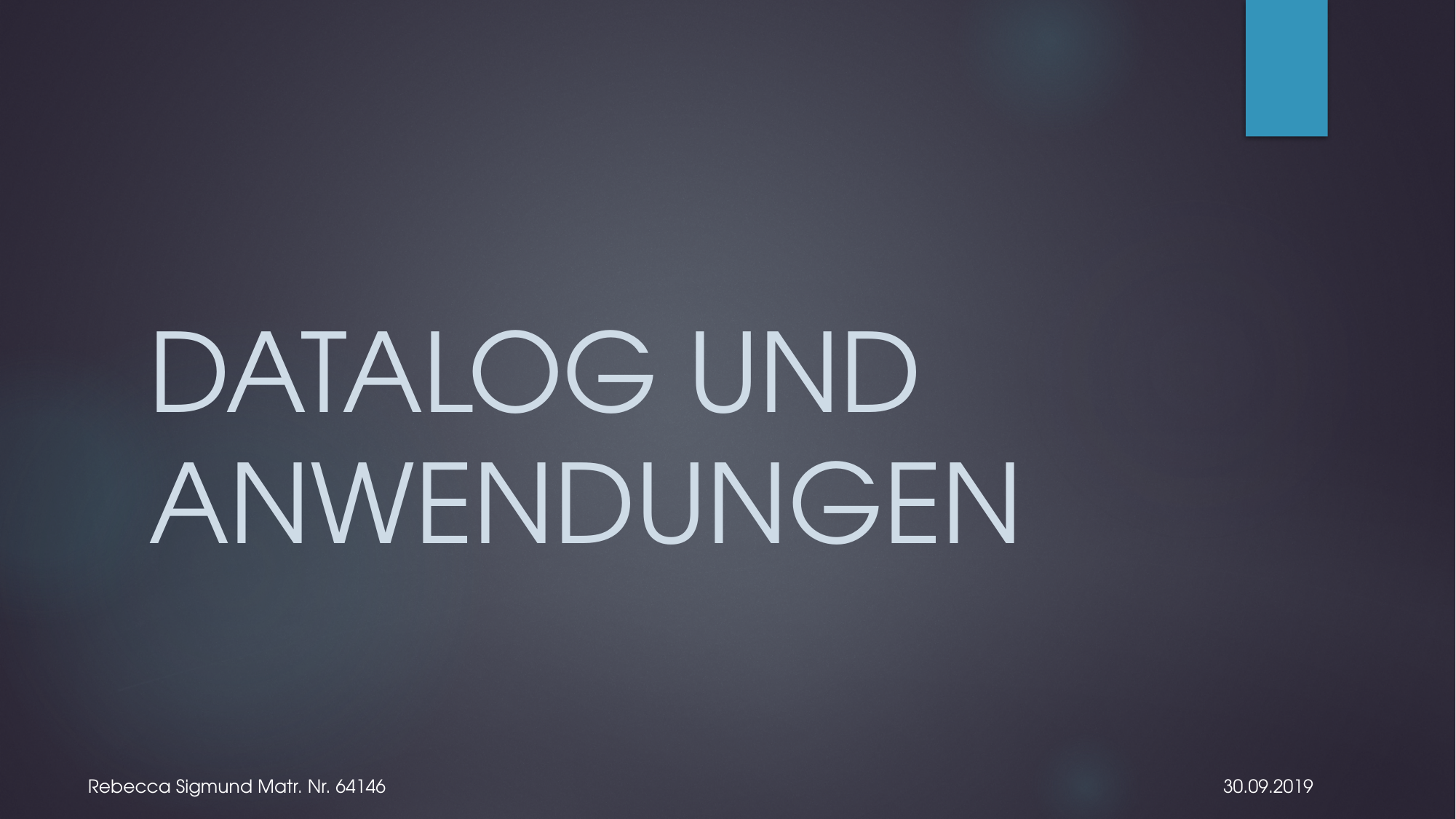

# Datalog und Anwendungen
Rebecca Sigmund Matr. Nr. 64146                                                                                                                                                                     30.09.2019